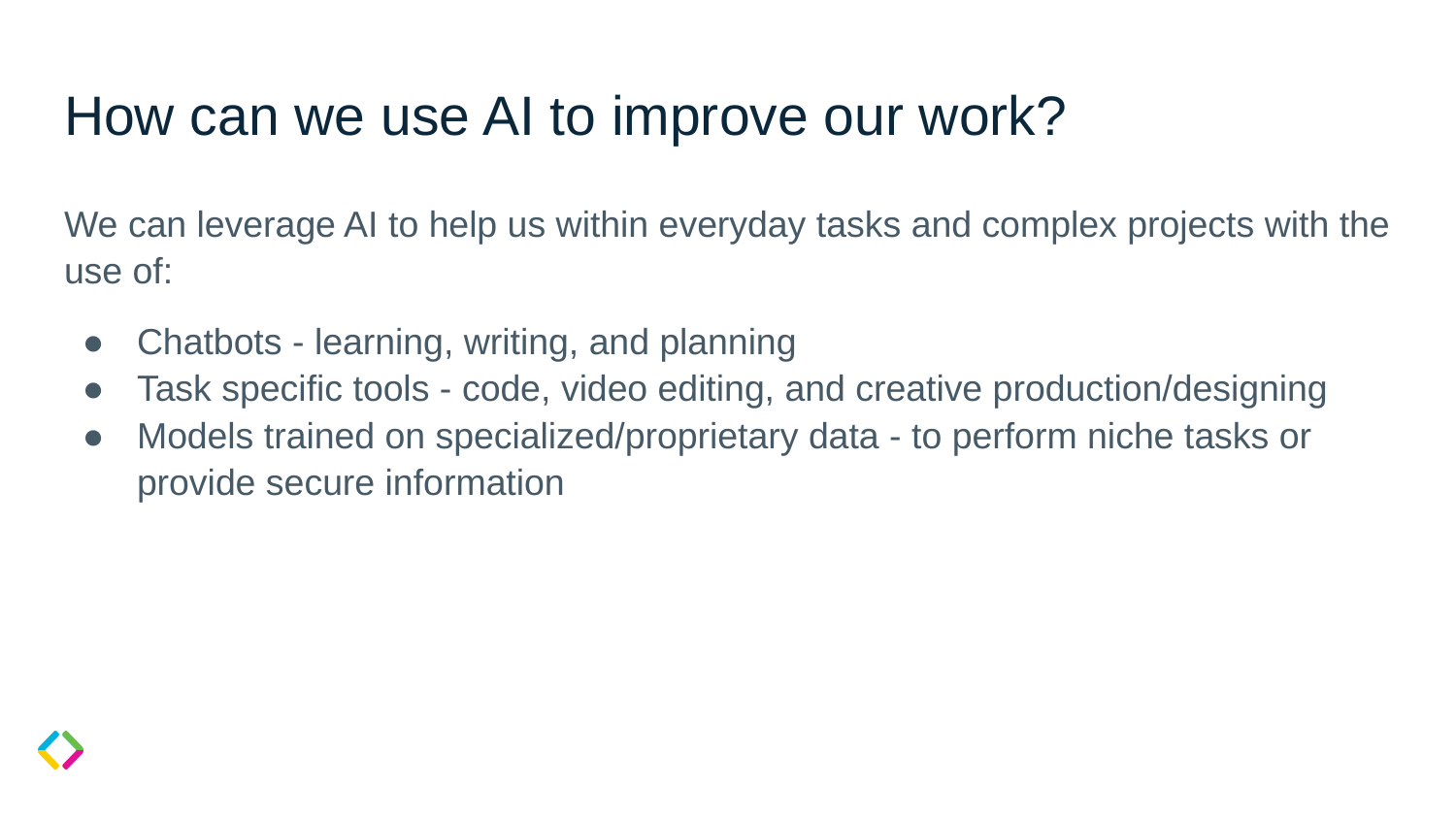

# How can we use AI to improve our work?
We can leverage AI to help us within everyday tasks and complex projects with the use of:
Chatbots - learning, writing, and planning
Task specific tools - code, video editing, and creative production/designing
Models trained on specialized/proprietary data - to perform niche tasks or provide secure information